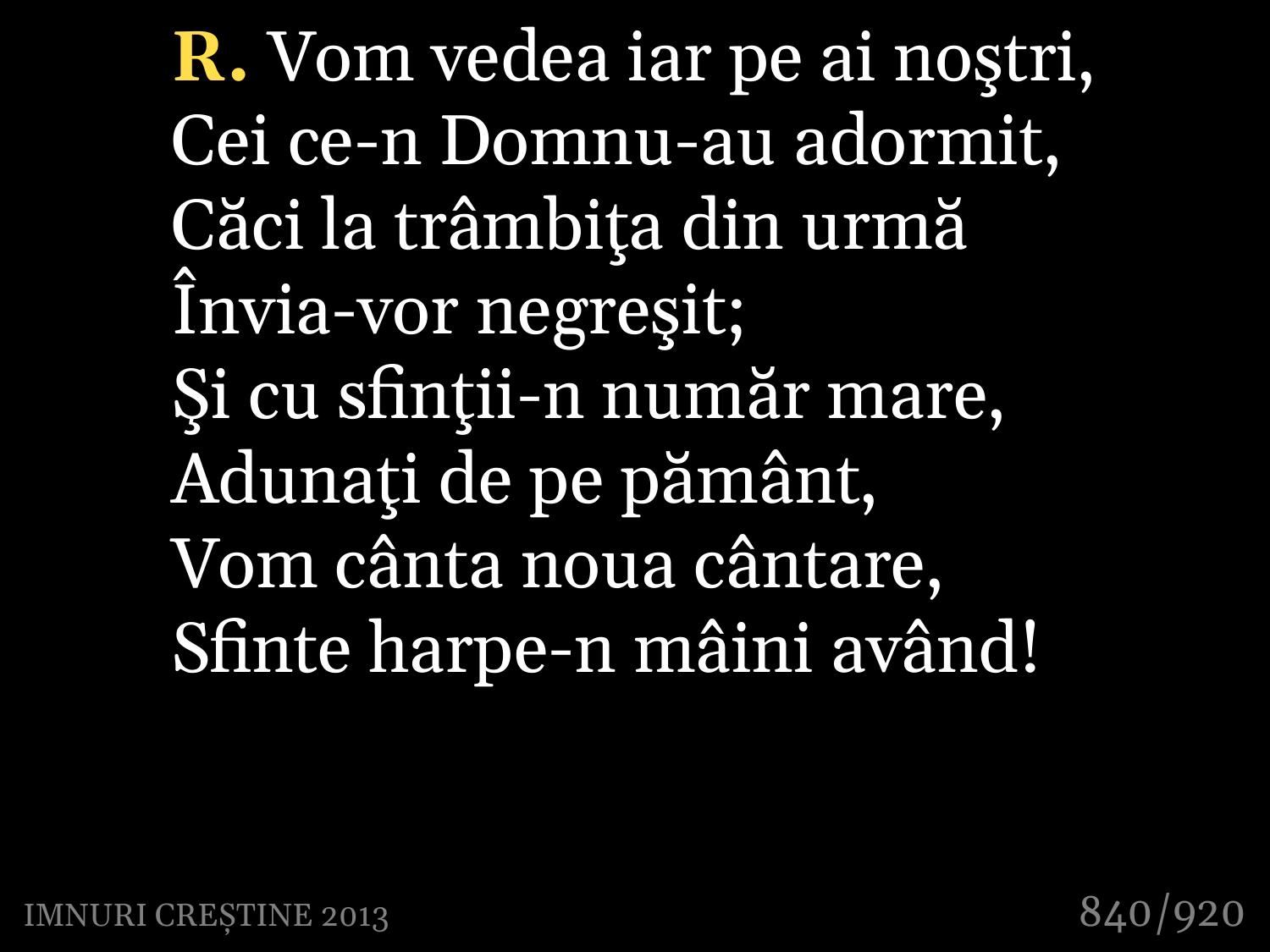

R. Vom vedea iar pe ai noştri,
Cei ce-n Domnu-au adormit,
Căci la trâmbiţa din urmă
Învia-vor negreşit;
Şi cu sfinţii-n număr mare,
Adunaţi de pe pământ,
Vom cânta noua cântare,
Sfinte harpe-n mâini având!
840/920
IMNURI CREȘTINE 2013